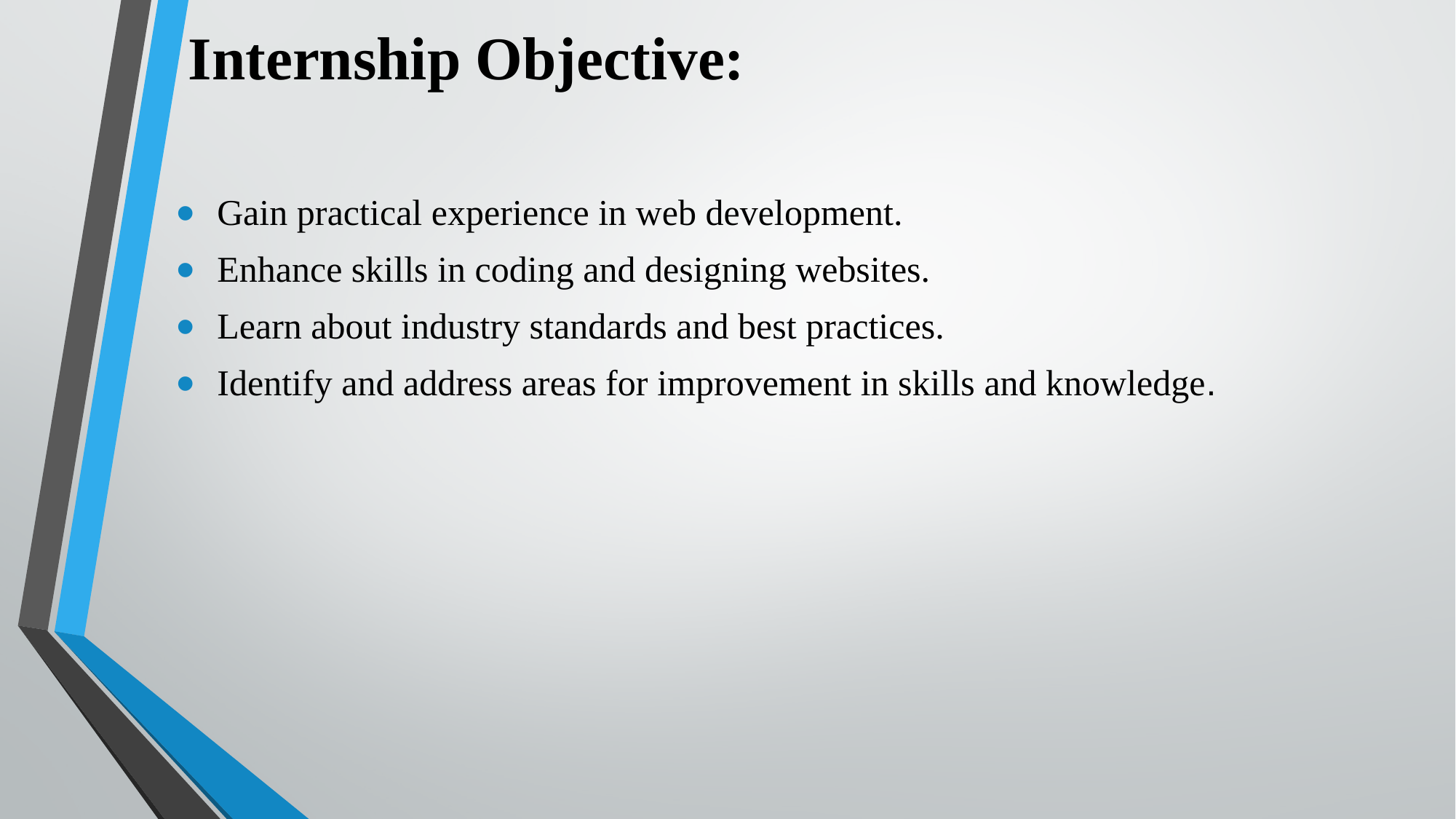

# Internship Objective:
Gain practical experience in web development.
Enhance skills in coding and designing websites.
Learn about industry standards and best practices.
Identify and address areas for improvement in skills and knowledge.